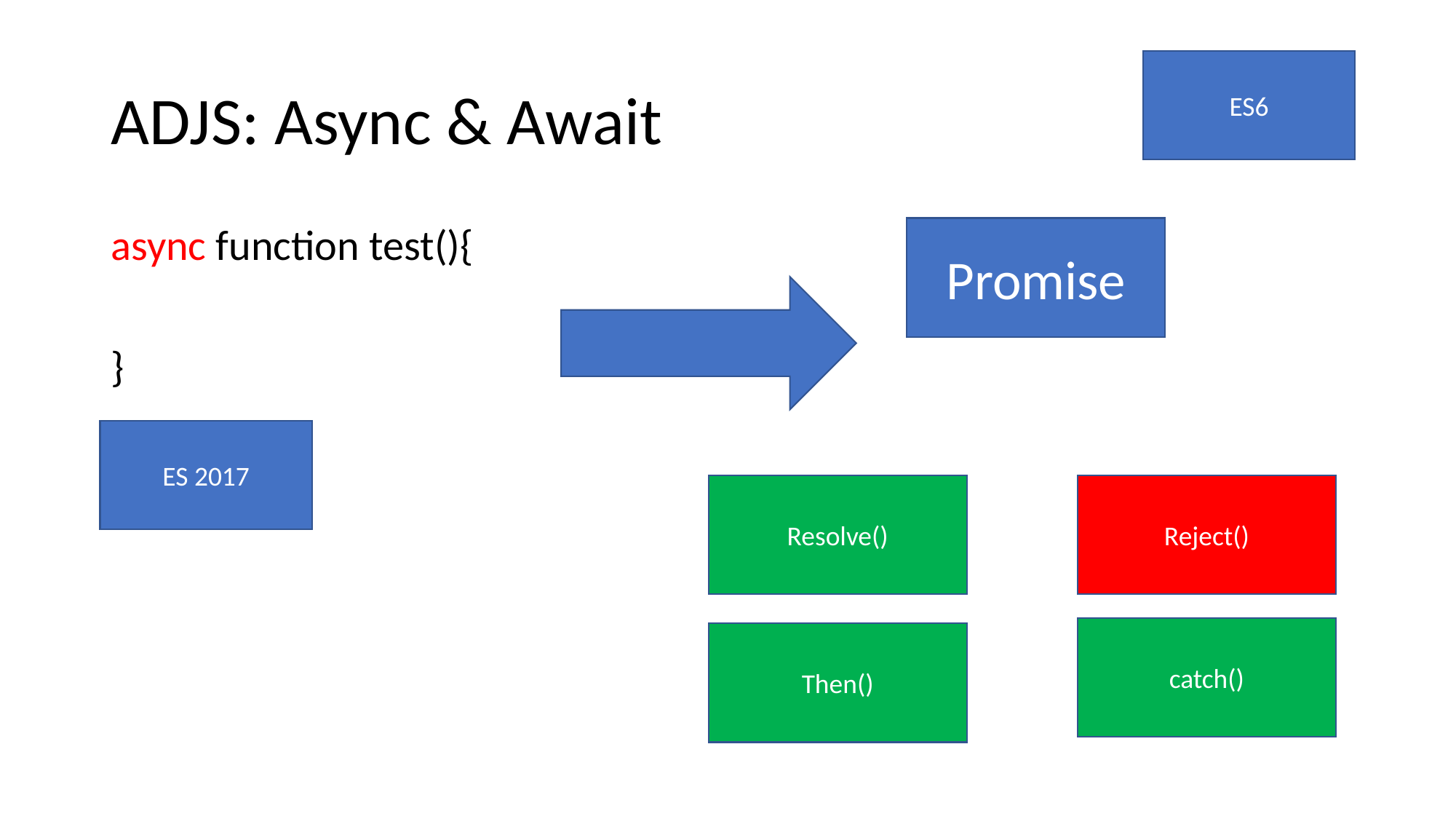

# ADJS: Async & Await
ES6
async function test(){

}
Promise

ES 2017
Resolve()
Reject()
catch()
Then()